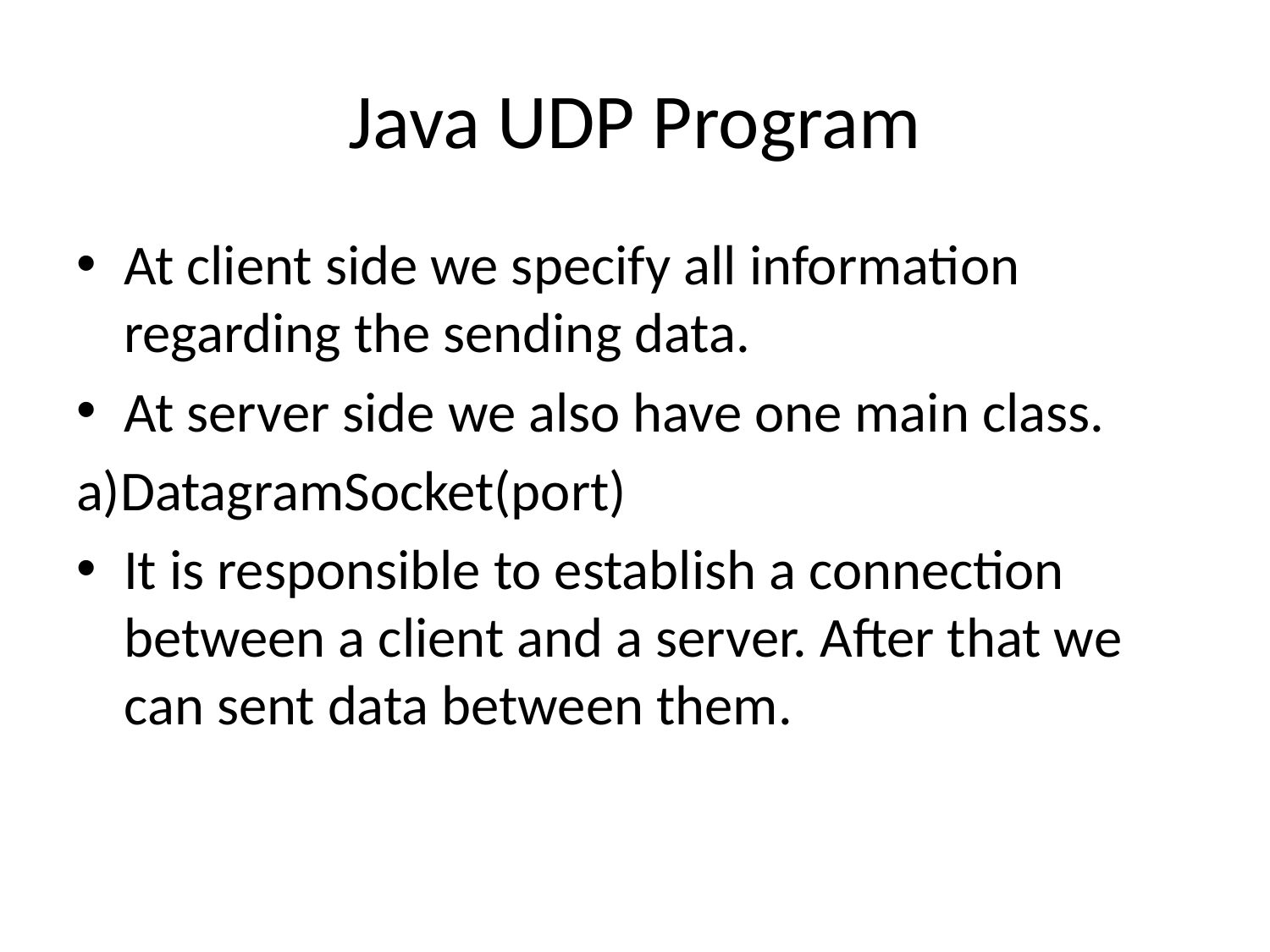

# Java UDP Program
At client side we specify all information regarding the sending data.
At server side we also have one main class.
a)DatagramSocket(port)
It is responsible to establish a connection between a client and a server. After that we can sent data between them.